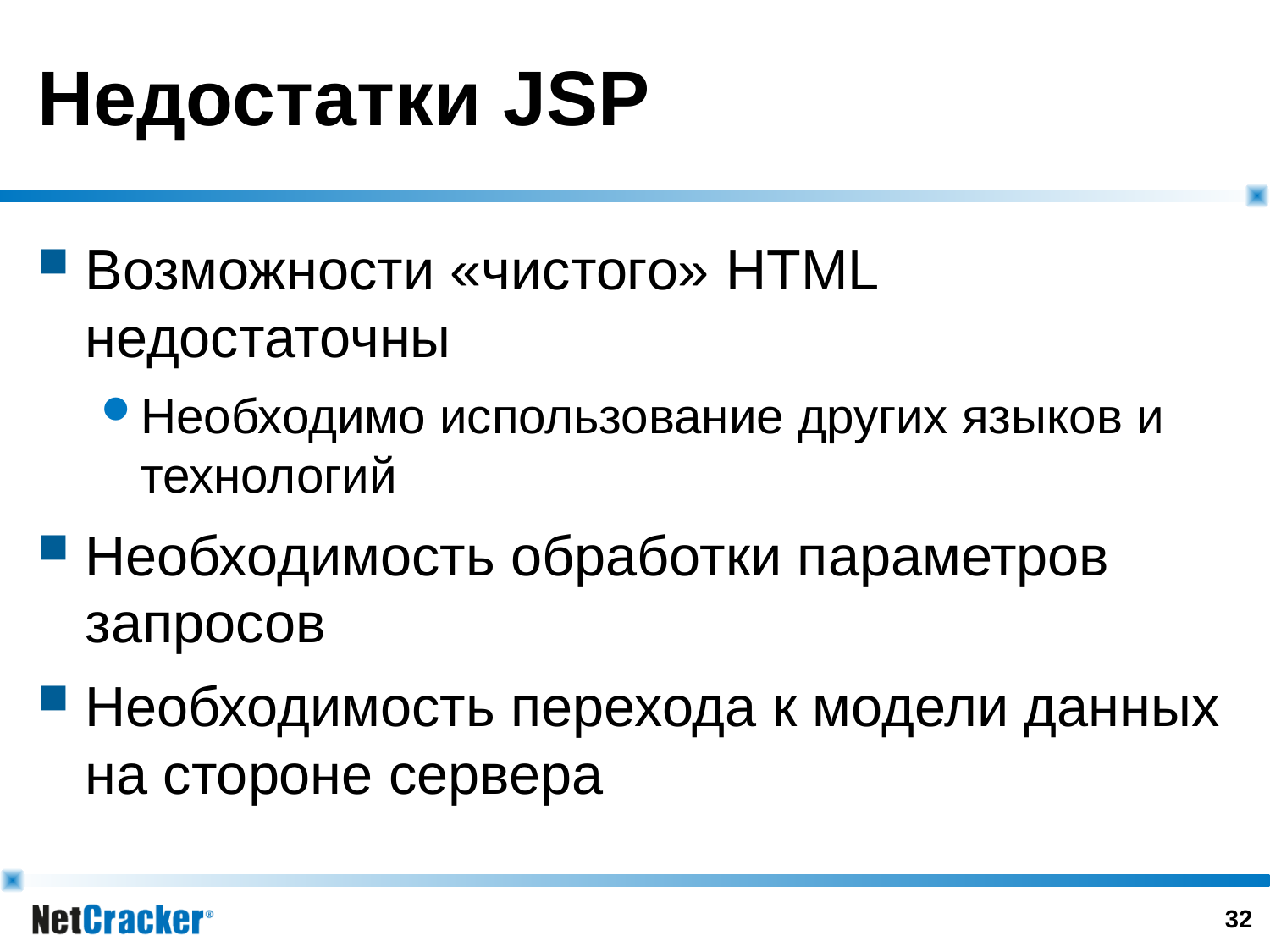

# Недостатки JSP
Возможности «чистого» HTML недостаточны
Необходимо использование других языков и технологий
Необходимость обработки параметров запросов
Необходимость перехода к модели данных на стороне сервера
32